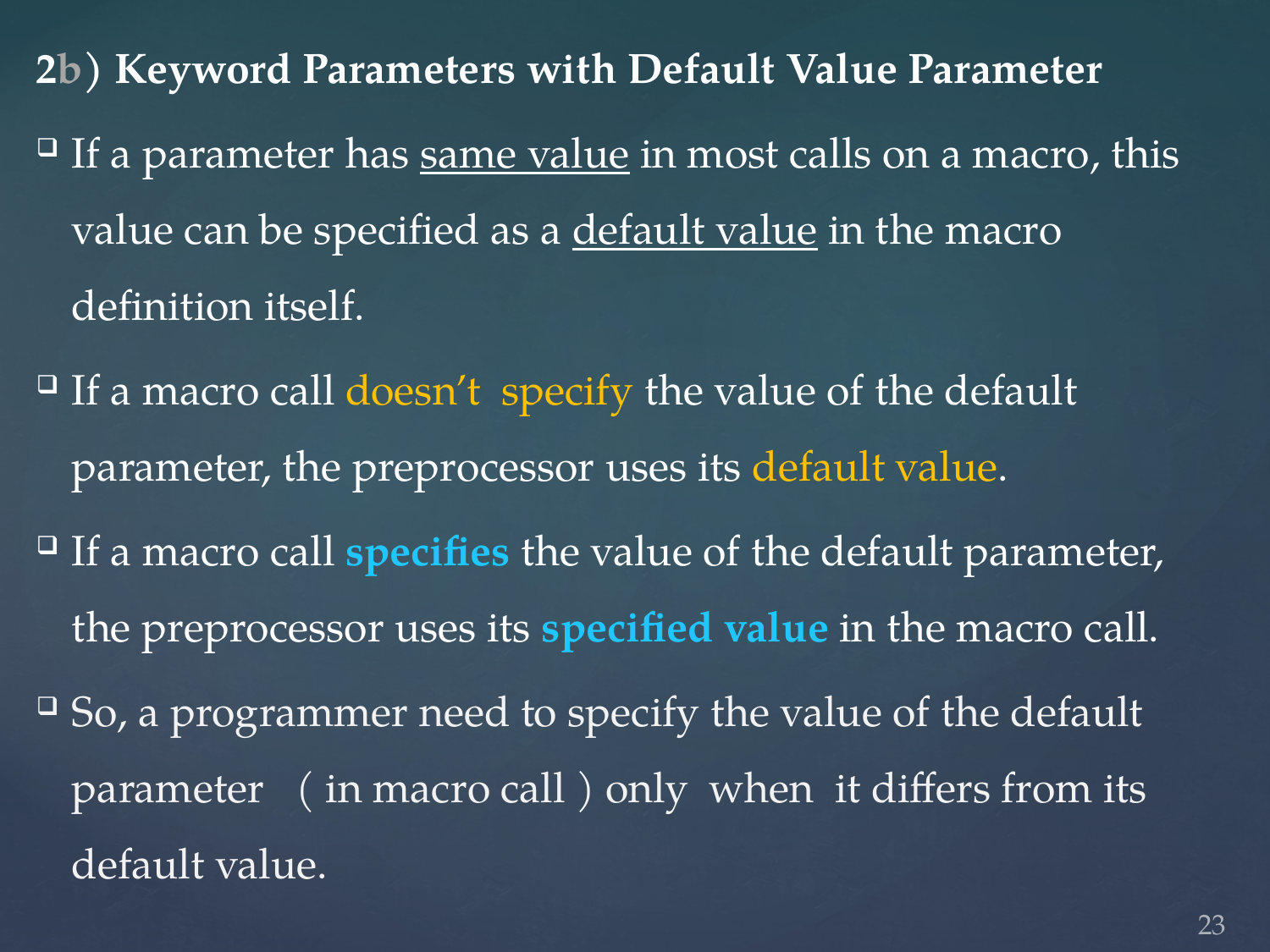

2b) Keyword Parameters with Default Value Parameter
If a parameter has same value in most calls on a macro, this value can be specified as a default value in the macro definition itself.
If a macro call doesn’t  specify the value of the default parameter, the preprocessor uses its default value.
If a macro call specifies the value of the default parameter, the preprocessor uses its specified value in the macro call.
So, a programmer need to specify the value of the default parameter   ( in macro call ) only  when  it differs from its default value.

23